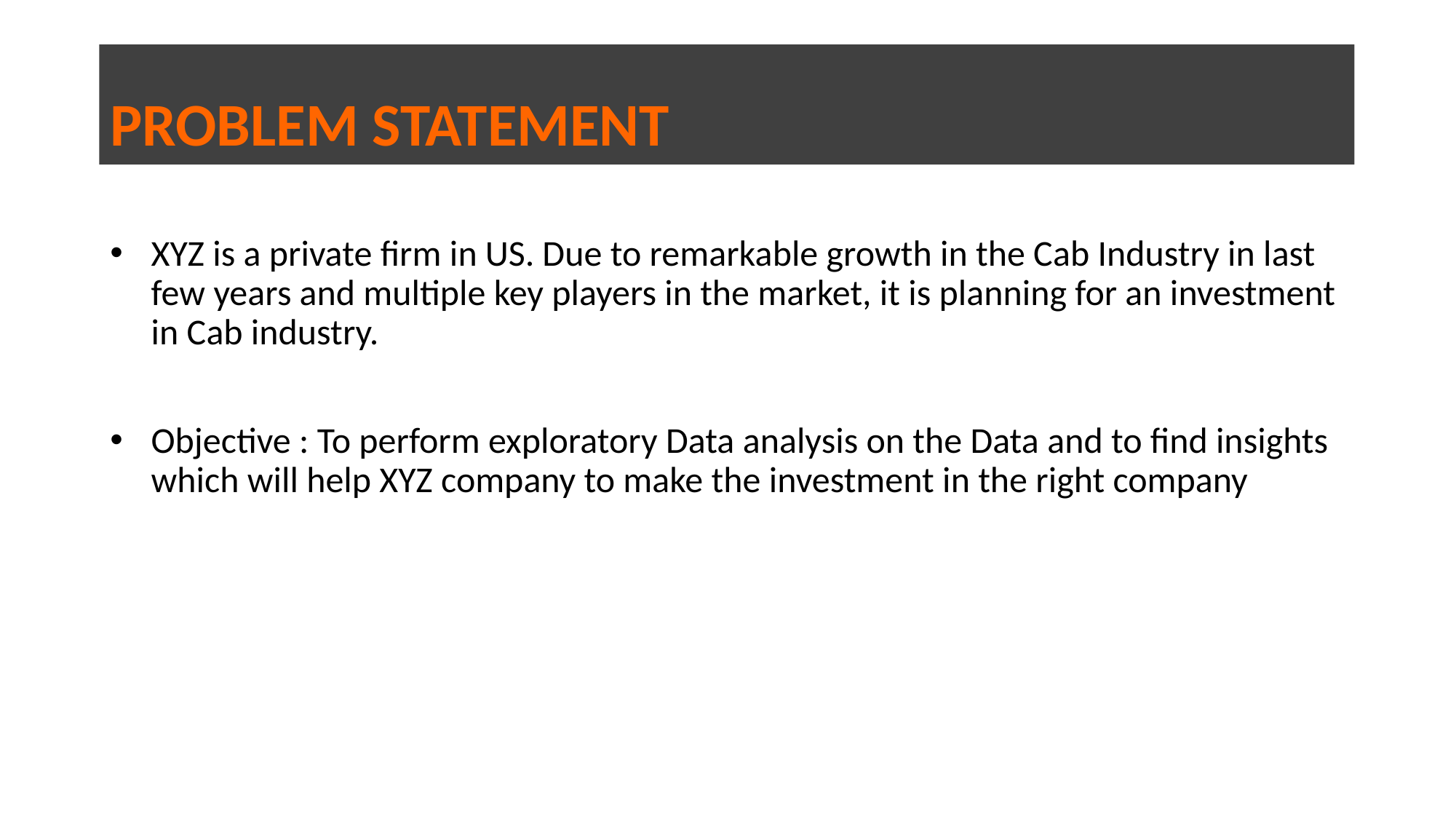

# PROBLEM STATEMENT
XYZ is a private firm in US. Due to remarkable growth in the Cab Industry in last few years and multiple key players in the market, it is planning for an investment in Cab industry.

Objective : To perform exploratory Data analysis on the Data and to find insights which will help XYZ company to make the investment in the right company